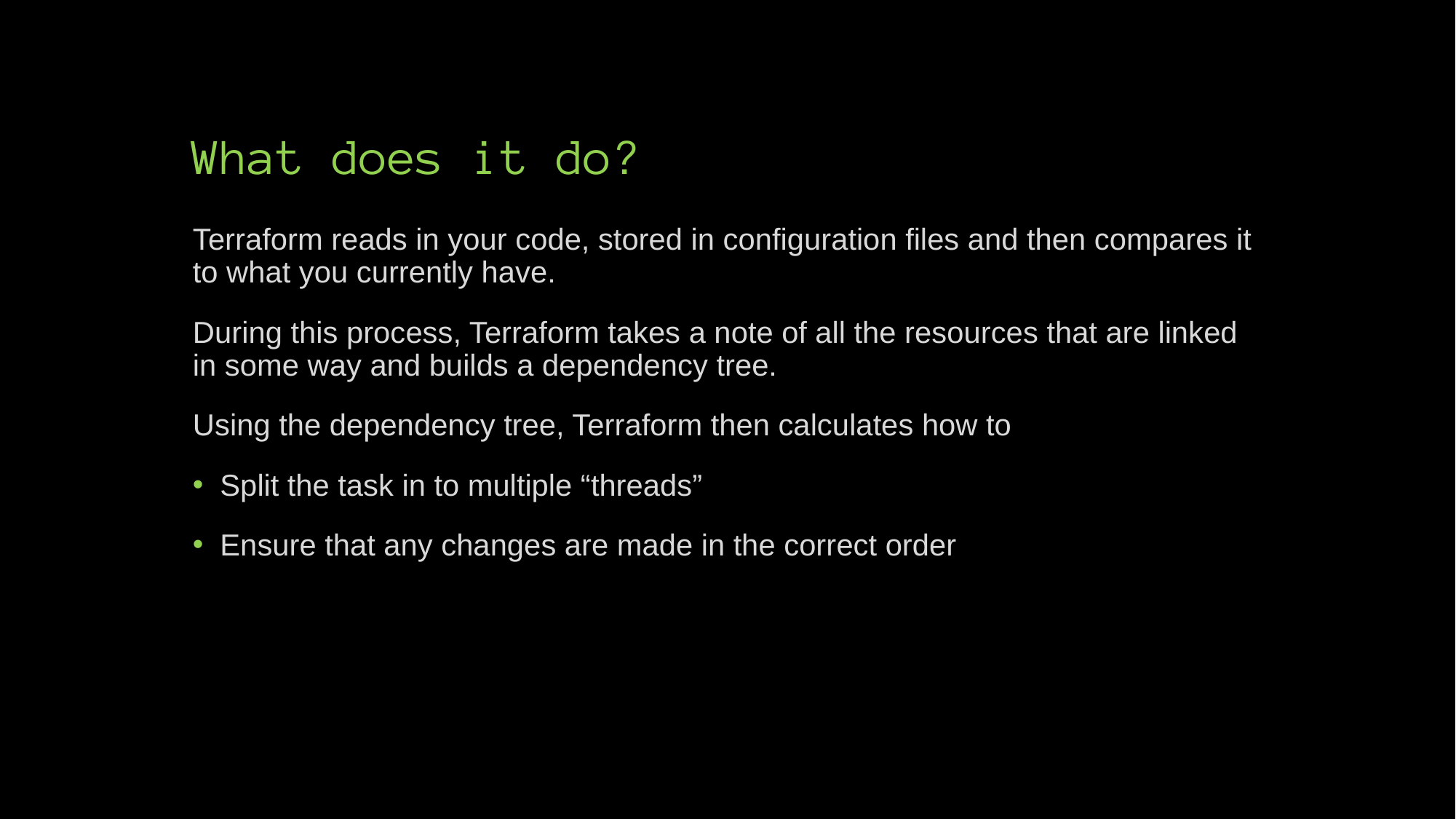

# What does it do?
Terraform reads in your code, stored in configuration files and then compares it to what you currently have.
During this process, Terraform takes a note of all the resources that are linked in some way and builds a dependency tree.
Using the dependency tree, Terraform then calculates how to
Split the task in to multiple “threads”
Ensure that any changes are made in the correct order